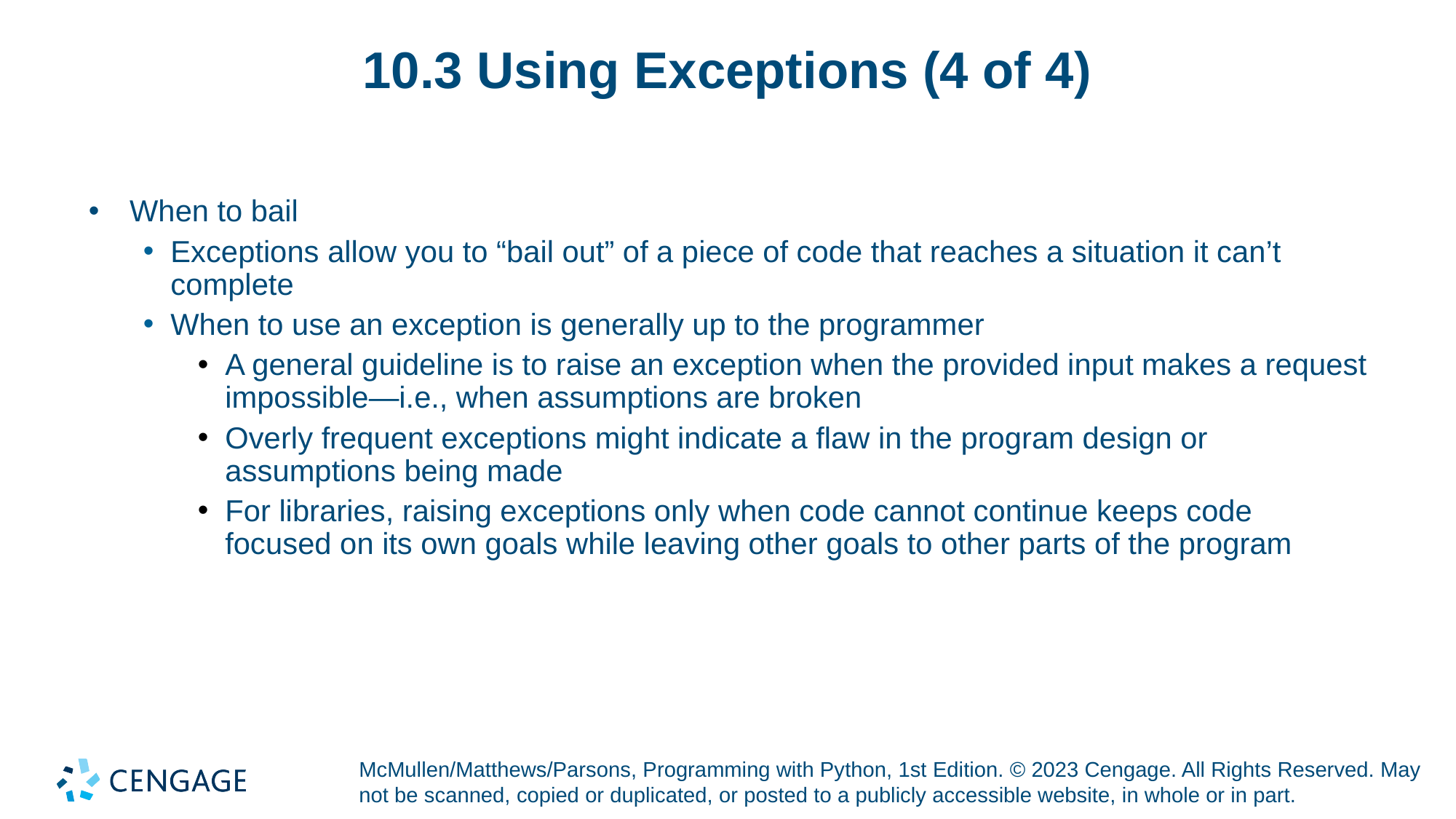

# 10.3 Using Exceptions (4 of 4)
When to bail
Exceptions allow you to “bail out” of a piece of code that reaches a situation it can’t complete
When to use an exception is generally up to the programmer
A general guideline is to raise an exception when the provided input makes a request impossible—i.e., when assumptions are broken
Overly frequent exceptions might indicate a flaw in the program design or assumptions being made
For libraries, raising exceptions only when code cannot continue keeps code focused on its own goals while leaving other goals to other parts of the program